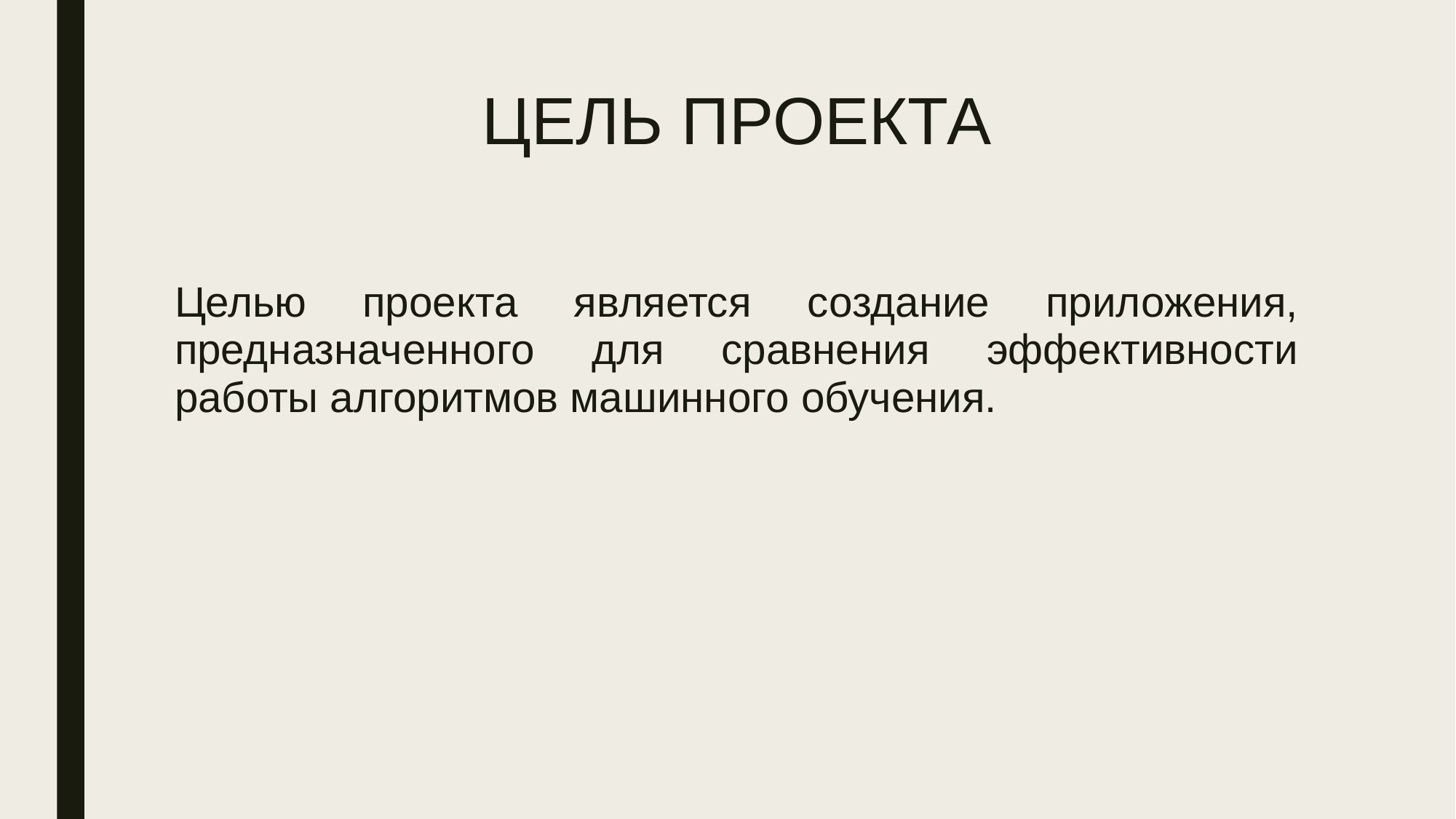

# ЦЕЛЬ ПРОЕКТА
Целью проекта является создание приложения, предназначенного для сравнения эффективности работы алгоритмов машинного обучения.